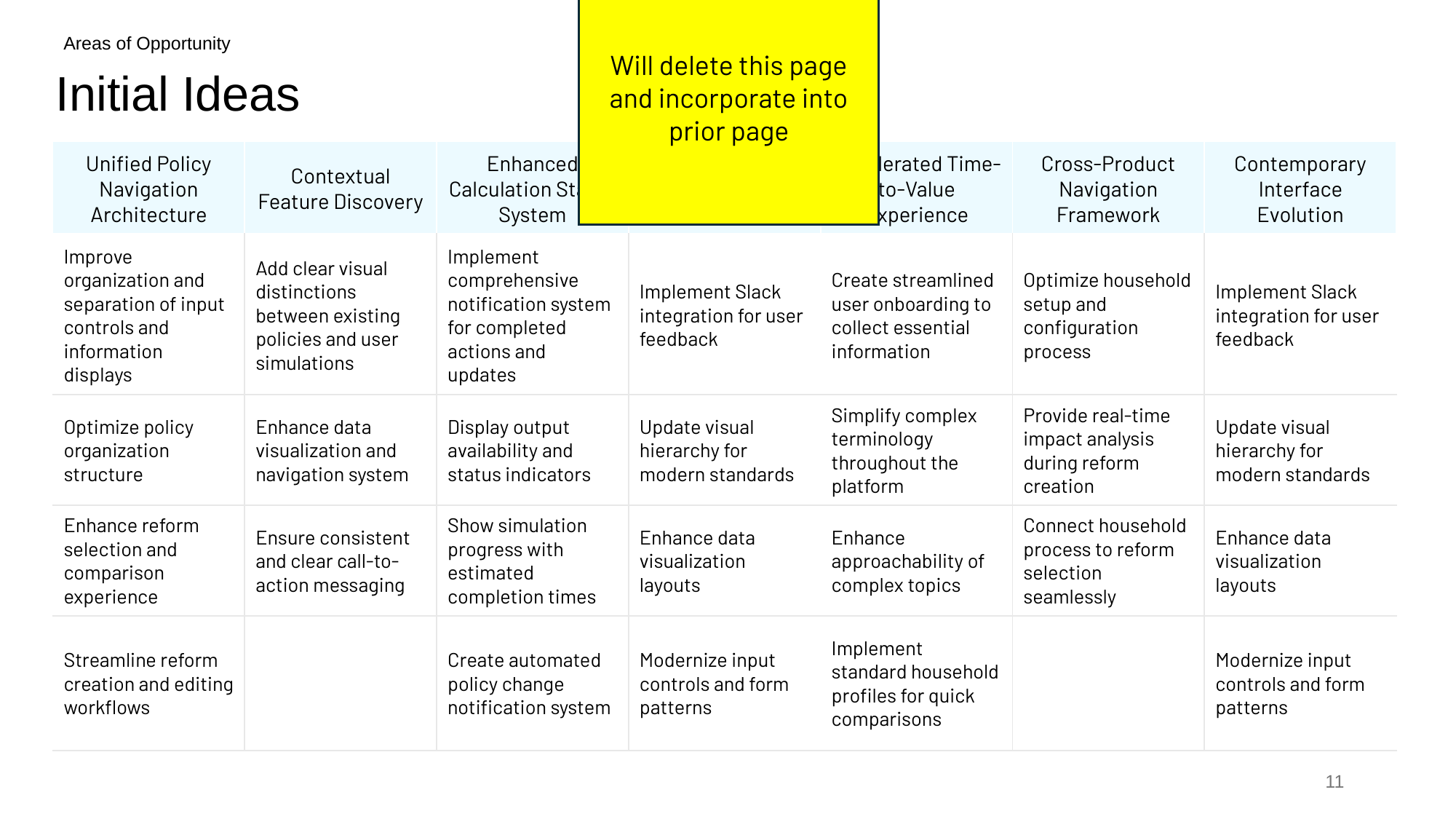

Will delete this page and incorporate into prior page
Areas of Opportunity
Initial Ideas
| Unified Policy Navigation Architecture | Contextual Feature Discovery | Enhanced Calculation Status System | Contemporary Interface Evolution | Accelerated Time-to-Value Experience | Cross-Product Navigation Framework | Contemporary Interface Evolution |
| --- | --- | --- | --- | --- | --- | --- |
| Improve organization and separation of input controls and information displays | Add clear visual distinctions between existing policies and user simulations | Implement comprehensive notification system for completed actions and updates | Implement Slack integration for user feedback | Create streamlined user onboarding to collect essential information | Optimize household setup and configuration process | Implement Slack integration for user feedback |
| Optimize policy organization structure | Enhance data visualization and navigation system | Display output availability and status indicators | Update visual hierarchy for modern standards | Simplify complex terminology throughout the platform | Provide real-time impact analysis during reform creation | Update visual hierarchy for modern standards |
| Enhance reform selection and comparison experience | Ensure consistent and clear call-to-action messaging | Show simulation progress with estimated completion times | Enhance data visualization layouts | Enhance approachability of complex topics | Connect household process to reform selection seamlessly | Enhance data visualization layouts |
| Streamline reform creation and editing workflows |  | Create automated policy change notification system | Modernize input controls and form patterns | Implement standard household profiles for quick comparisons |  | Modernize input controls and form patterns |
11